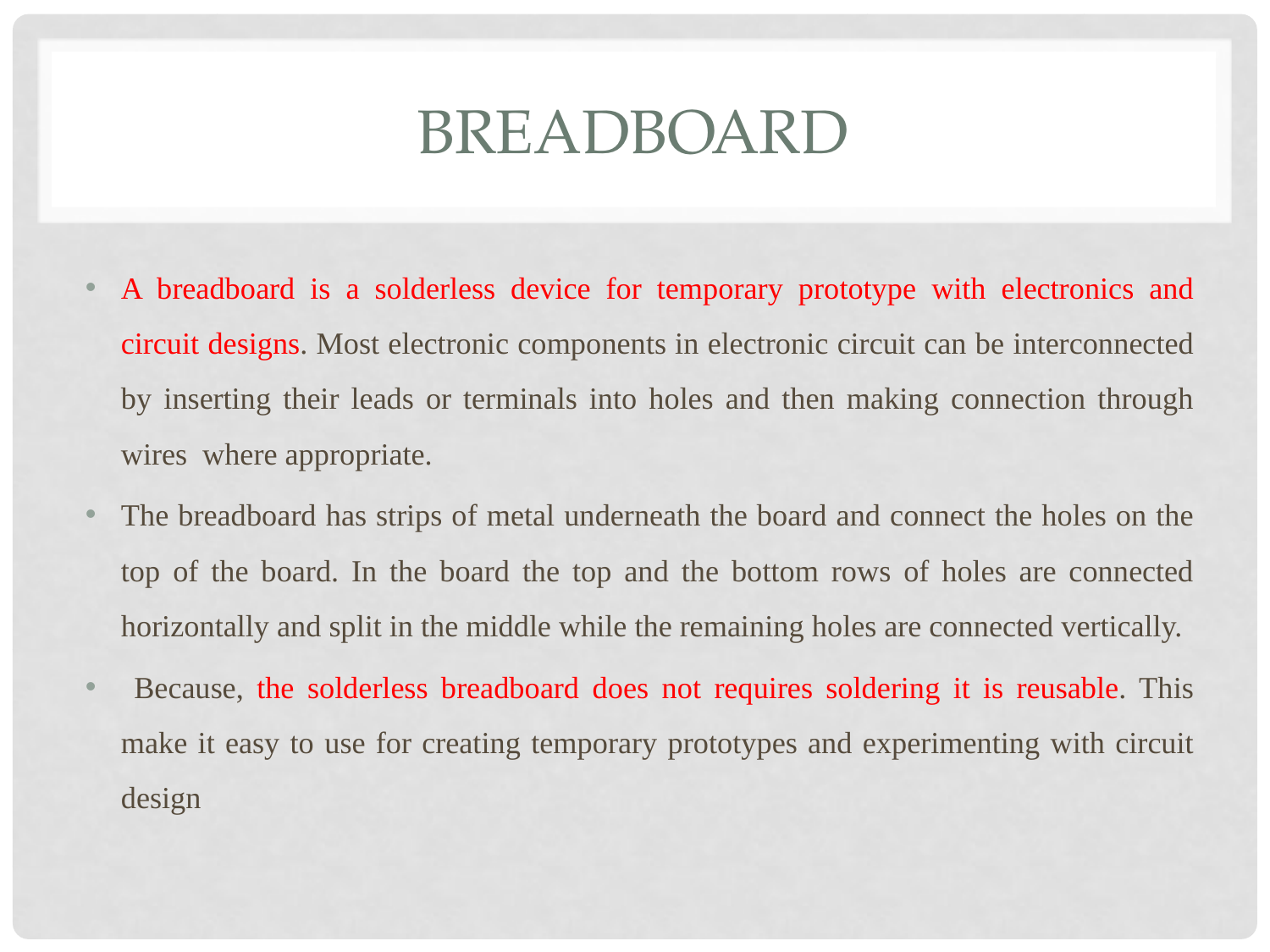

# Breadboard
A breadboard is a solderless device for temporary prototype with electronics and circuit designs. Most electronic components in electronic circuit can be interconnected by inserting their leads or terminals into holes and then making connection through wires  where appropriate.
The breadboard has strips of metal underneath the board and connect the holes on the top of the board. In the board the top and the bottom rows of holes are connected horizontally and split in the middle while the remaining holes are connected vertically.
 Because, the solderless breadboard does not requires soldering it is reusable. This make it easy to use for creating temporary prototypes and experimenting with circuit design